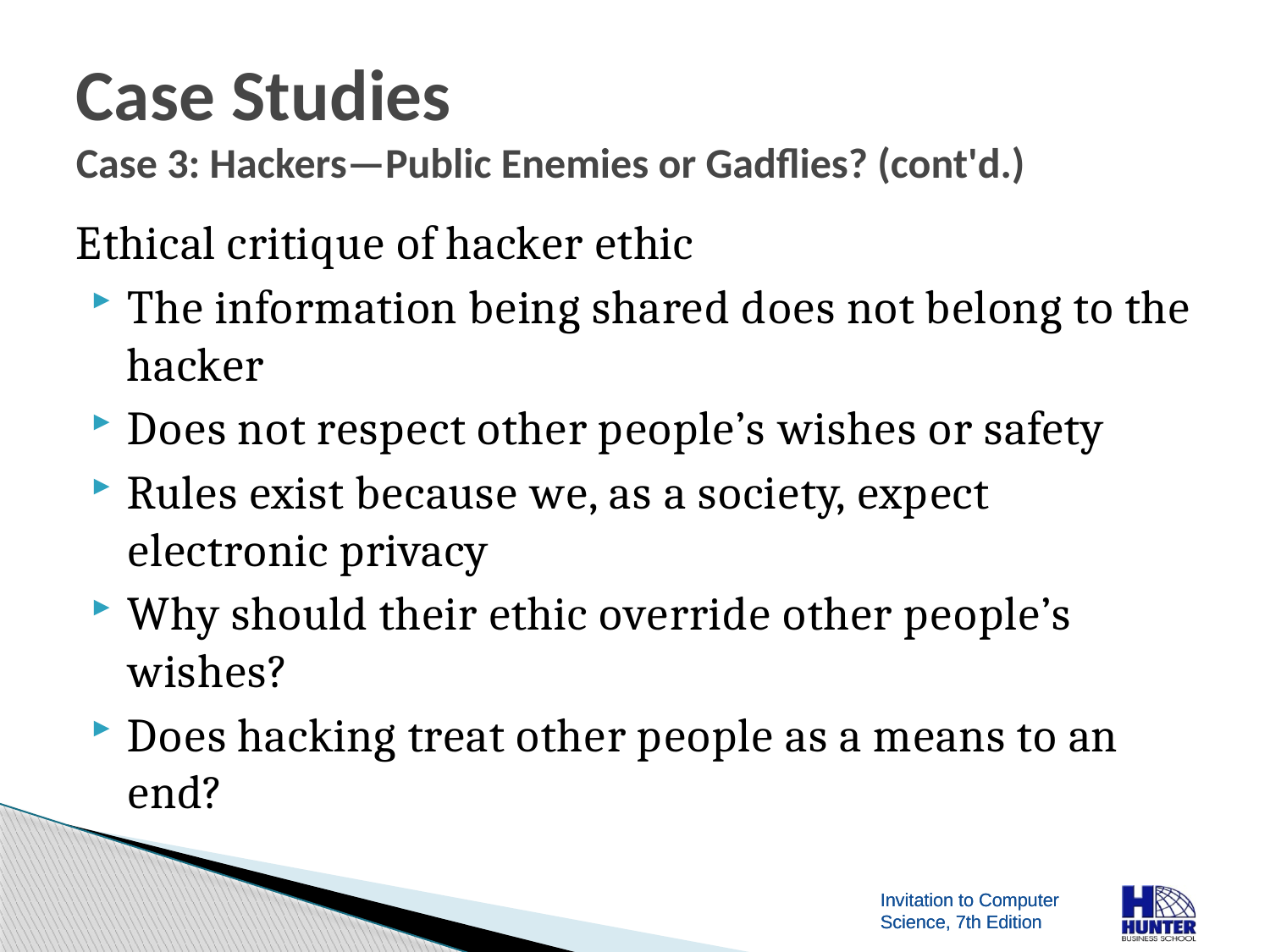

# Case Studies Case 3: Hackers—Public Enemies or Gadflies? (cont'd.)
Ethical critique of hacker ethic
The information being shared does not belong to the hacker
Does not respect other people’s wishes or safety
Rules exist because we, as a society, expect electronic privacy
Why should their ethic override other people’s wishes?
Does hacking treat other people as a means to an end?